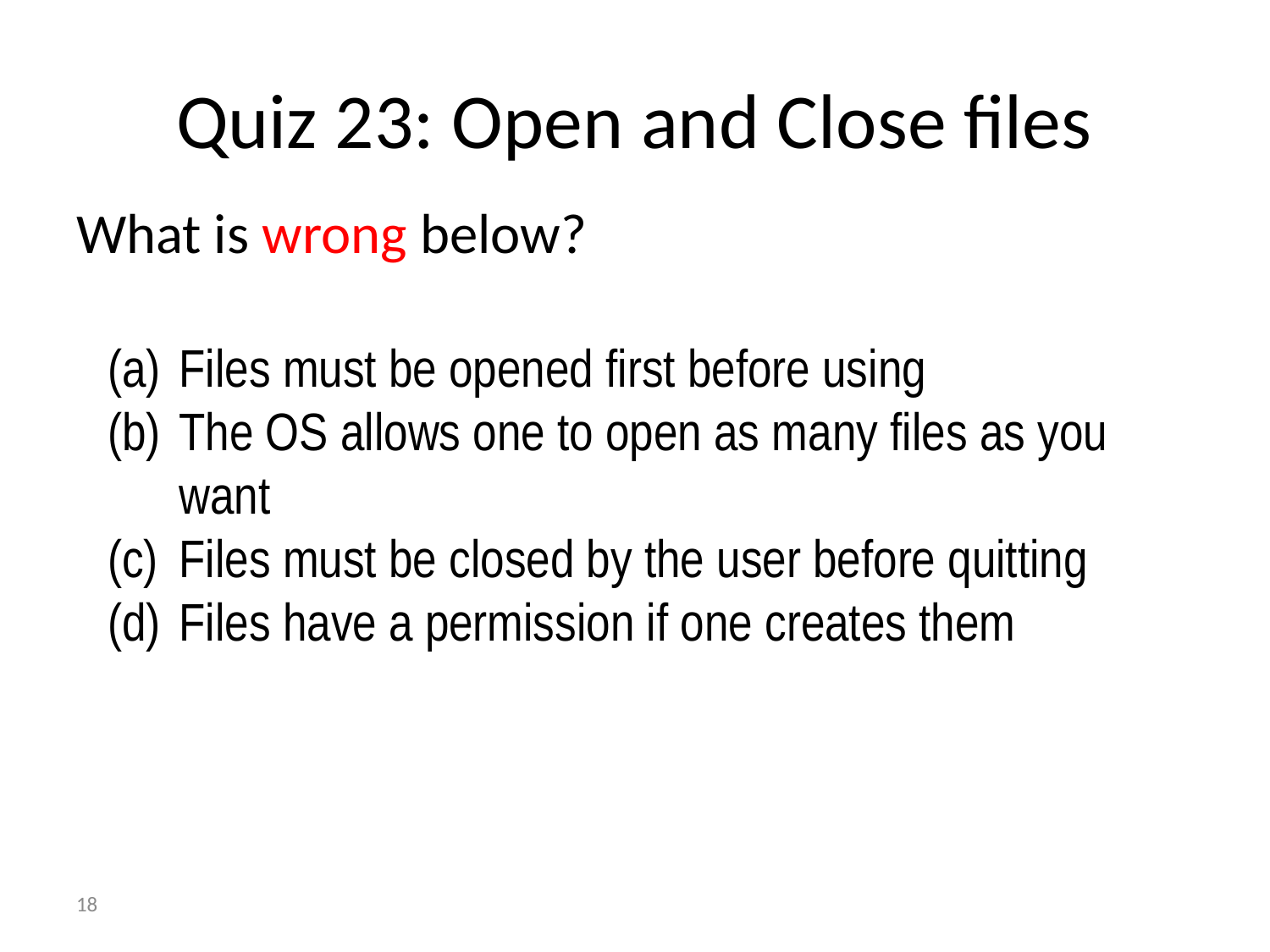

# Quiz 23: Open and Close files
What is wrong below?

Files must be opened first before using
The OS allows one to open as many files as you want
Files must be closed by the user before quitting
Files have a permission if one creates them
18